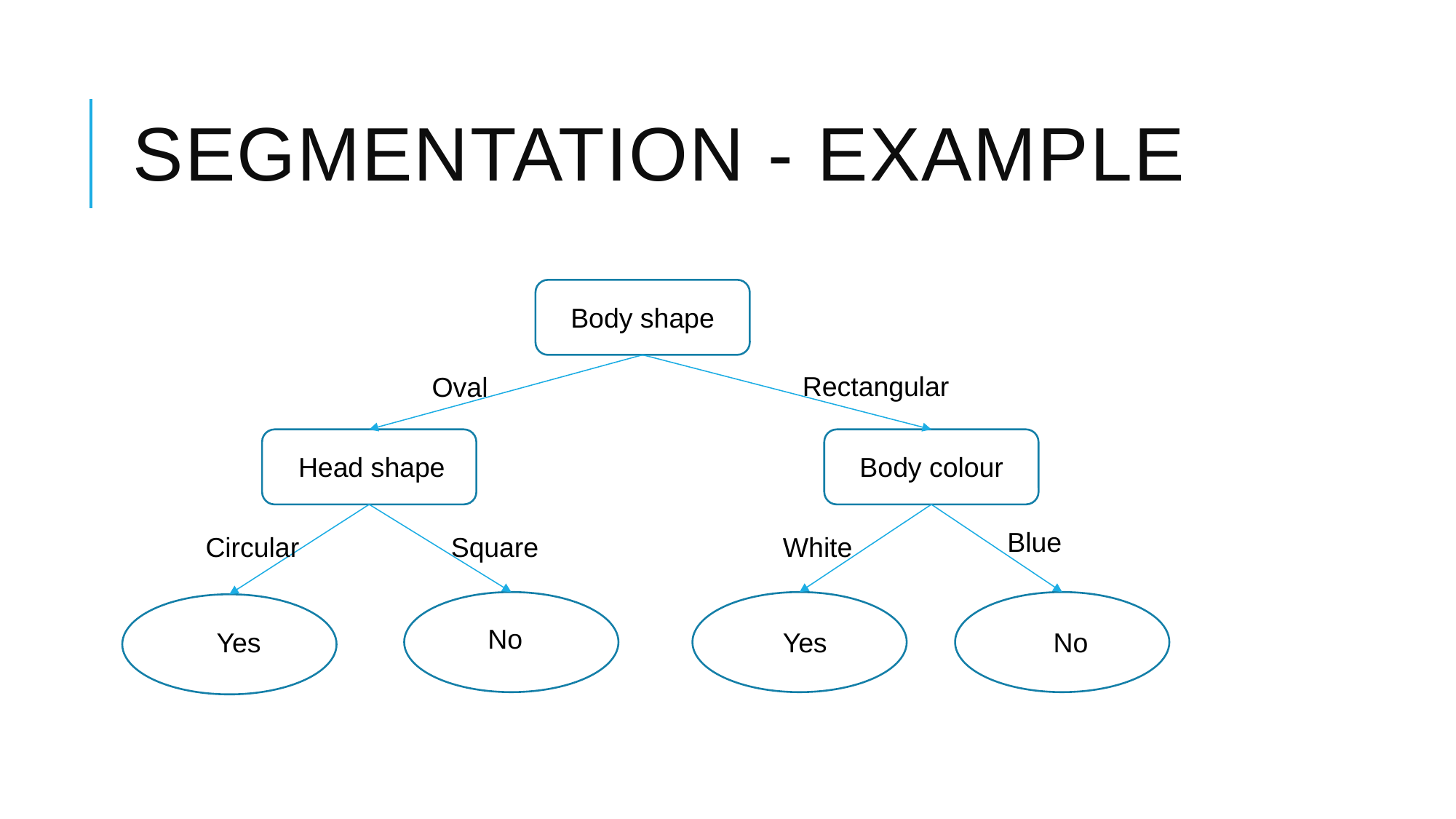

# segmentation - example
Bo
Body shape
Rectangular
Oval
Bo
Bo
Head shape
Body colour
Blue
Circular
Square
White

No
Yes
Yes
No